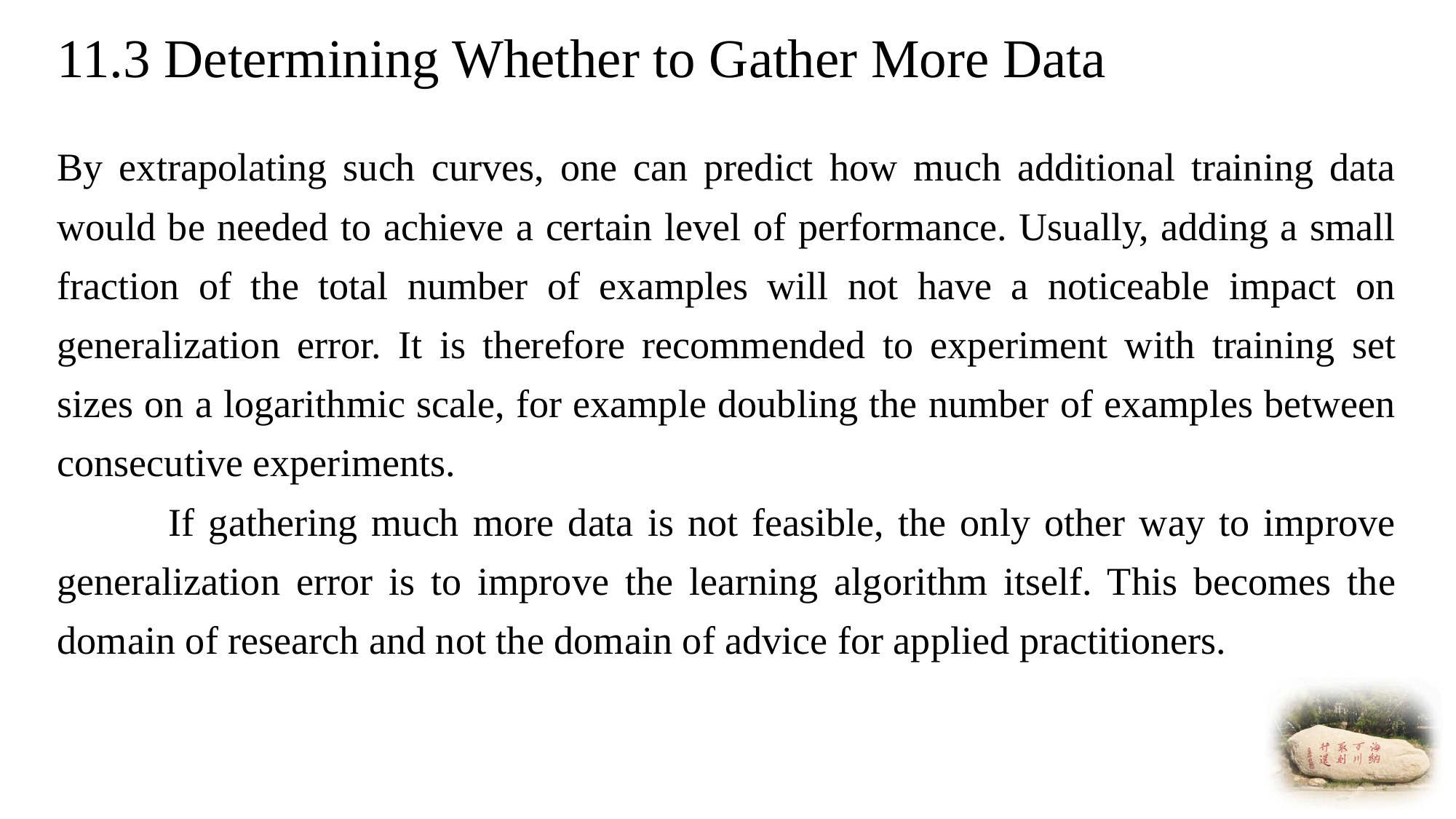

# 11.3 Determining Whether to Gather More Data
By extrapolating such curves, one can predict how much additional training data would be needed to achieve a certain level of performance. Usually, adding a small fraction of the total number of examples will not have a noticeable impact on generalization error. It is therefore recommended to experiment with training set sizes on a logarithmic scale, for example doubling the number of examples between consecutive experiments.
        If gathering much more data is not feasible, the only other way to improve generalization error is to improve the learning algorithm itself. This becomes the domain of research and not the domain of advice for applied practitioners.